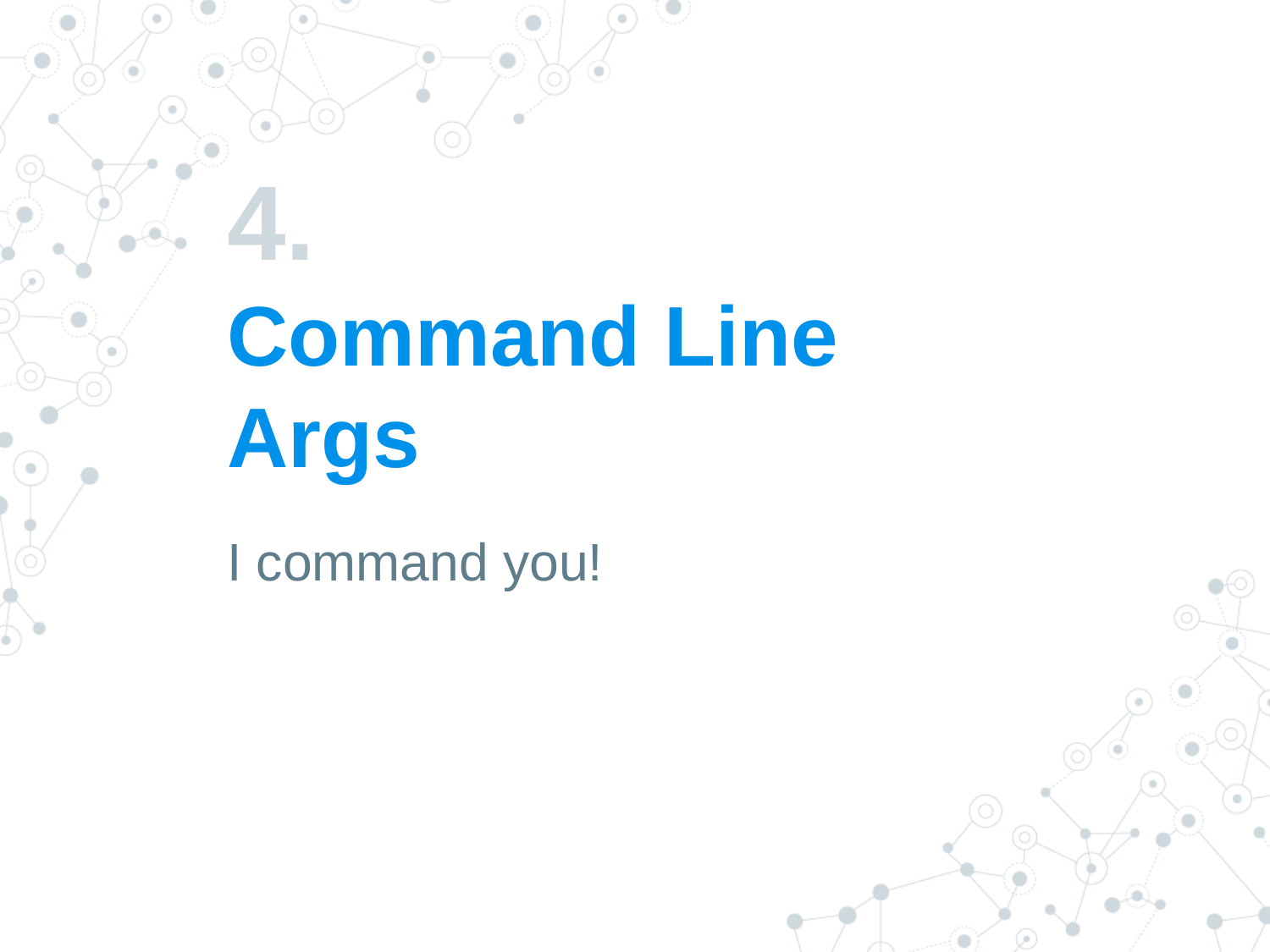

# 4.
Command Line Args
I command you!